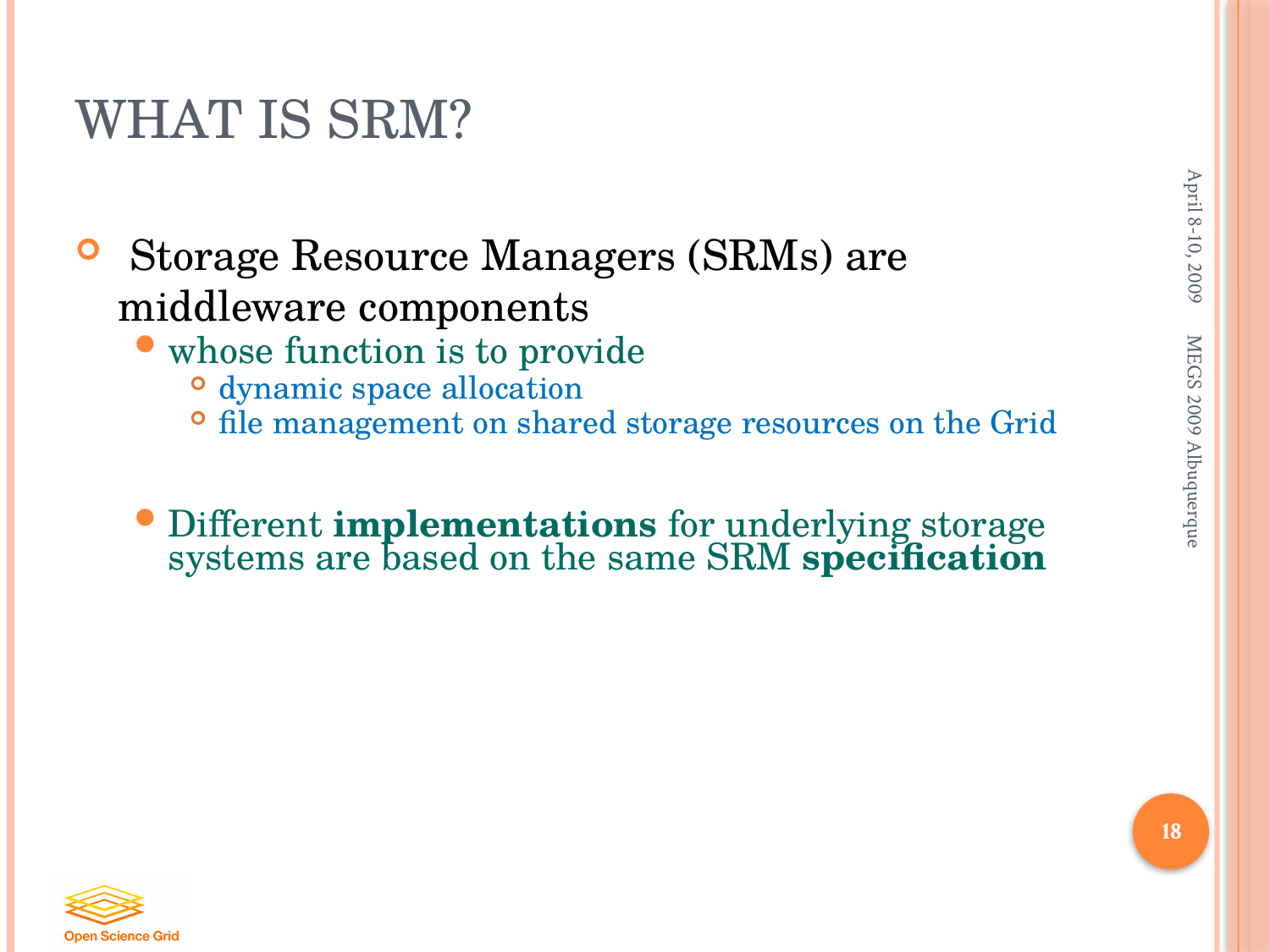

# What is SRM?
April 8-10, 2009
 Storage Resource Managers (SRMs) are middleware components
whose function is to provide
dynamic space allocation
file management on shared storage resources on the Grid

Different implementations for underlying storage systems are based on the same SRM specification

MEGS 2009 Albuquerque
18